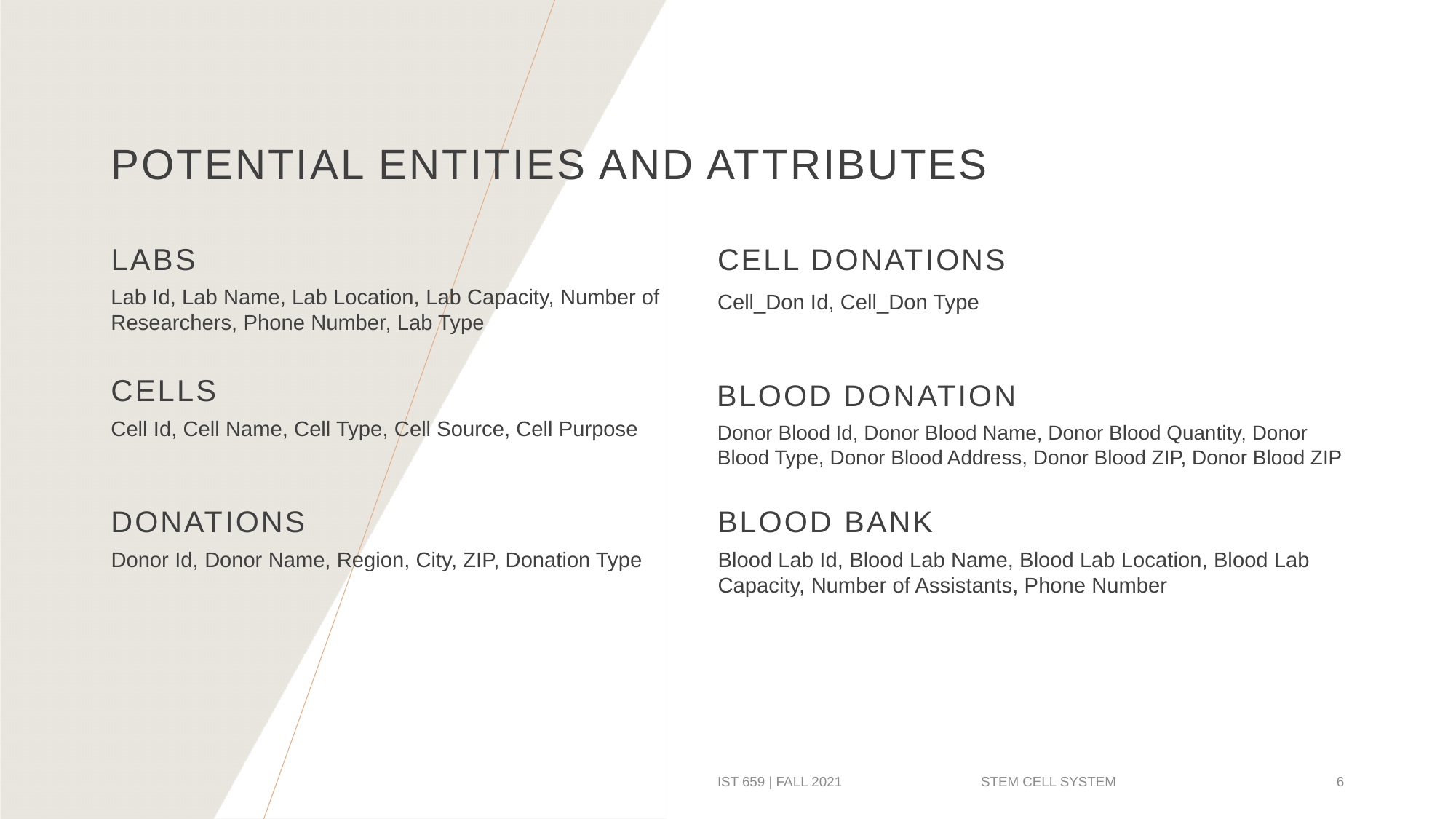

# Potential entities and attributes
LABS
Cell donations
Lab Id, Lab Name, Lab Location, Lab Capacity, Number of Researchers, Phone Number, Lab Type
Cell_Don Id, Cell_Don Type
CELLS
Blood donation
Cell Id, Cell Name, Cell Type, Cell Source, Cell Purpose
Donor Blood Id, Donor Blood Name, Donor Blood Quantity, Donor Blood Type, Donor Blood Address, Donor Blood ZIP, Donor Blood ZIP
Donations
Blood bank
Donor Id, Donor Name, Region, City, ZIP, Donation Type
Blood Lab Id, Blood Lab Name, Blood Lab Location, Blood Lab Capacity, Number of Assistants, Phone Number
IST 659 | FALL 2021
STEM CELL SYSTEM
6